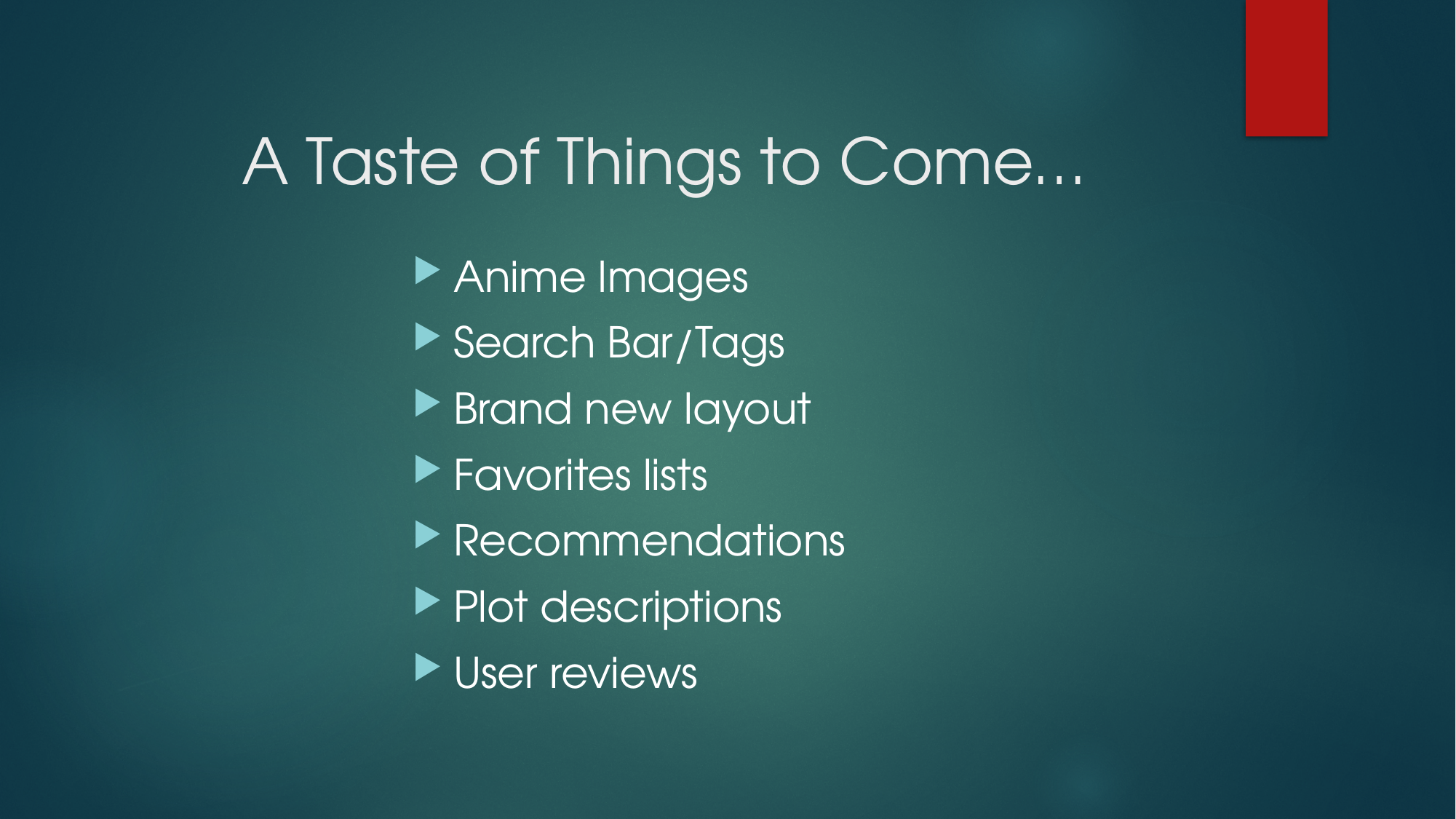

# A Taste of Things to Come…
Anime Images
Search Bar/Tags
Brand new layout
Favorites lists
Recommendations
Plot descriptions
User reviews